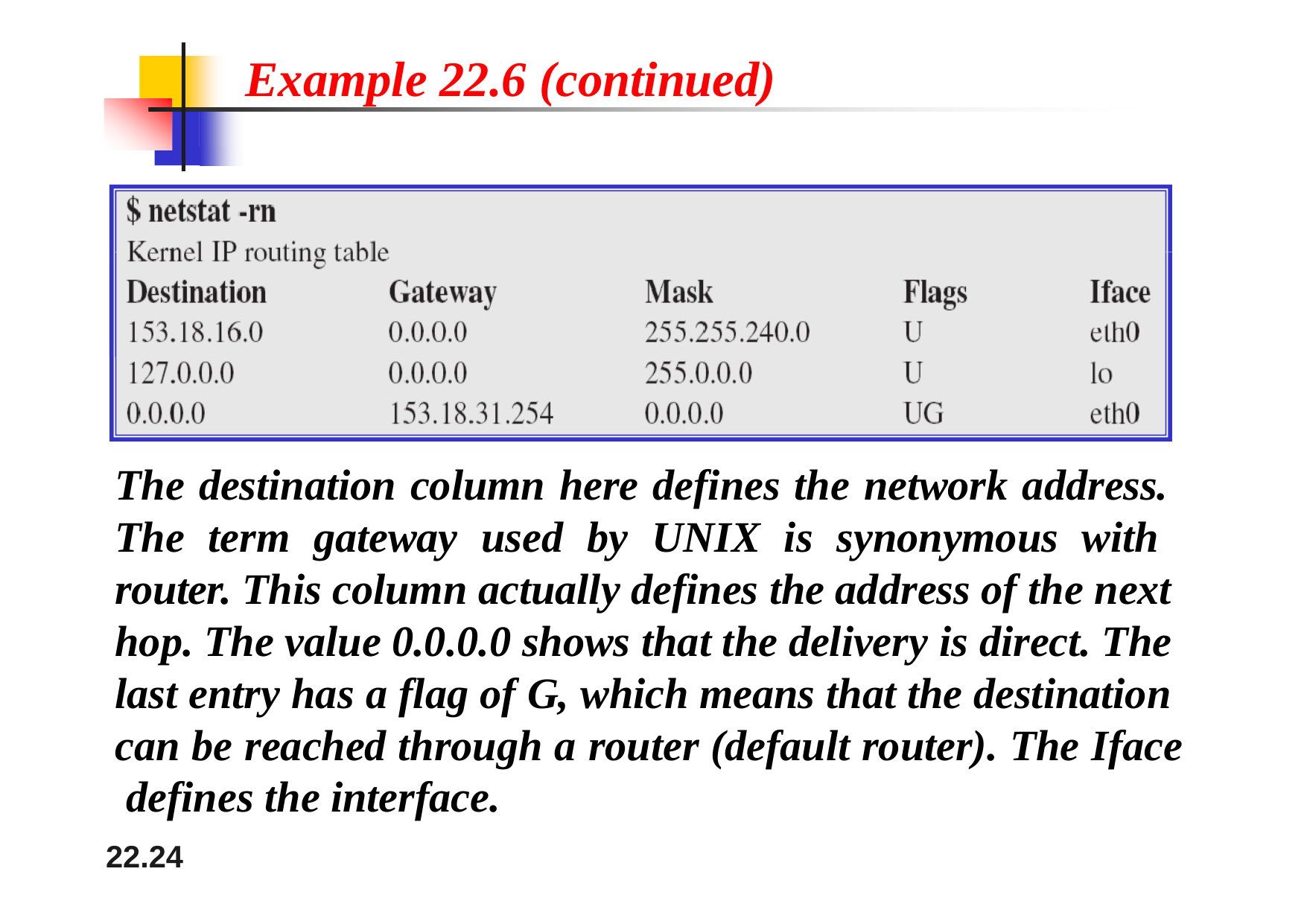

# Example 22.6 (continued)

The destination column here defines the network address.  The term gateway used by UNIX is synonymous with  router. This column actually defines the address of the next  hop. The value 0.0.0.0 shows that the delivery is direct. The  last entry has a flag of G, which means that the destination  can be reached through a router (default router). The Iface  defines the interface.
22.24